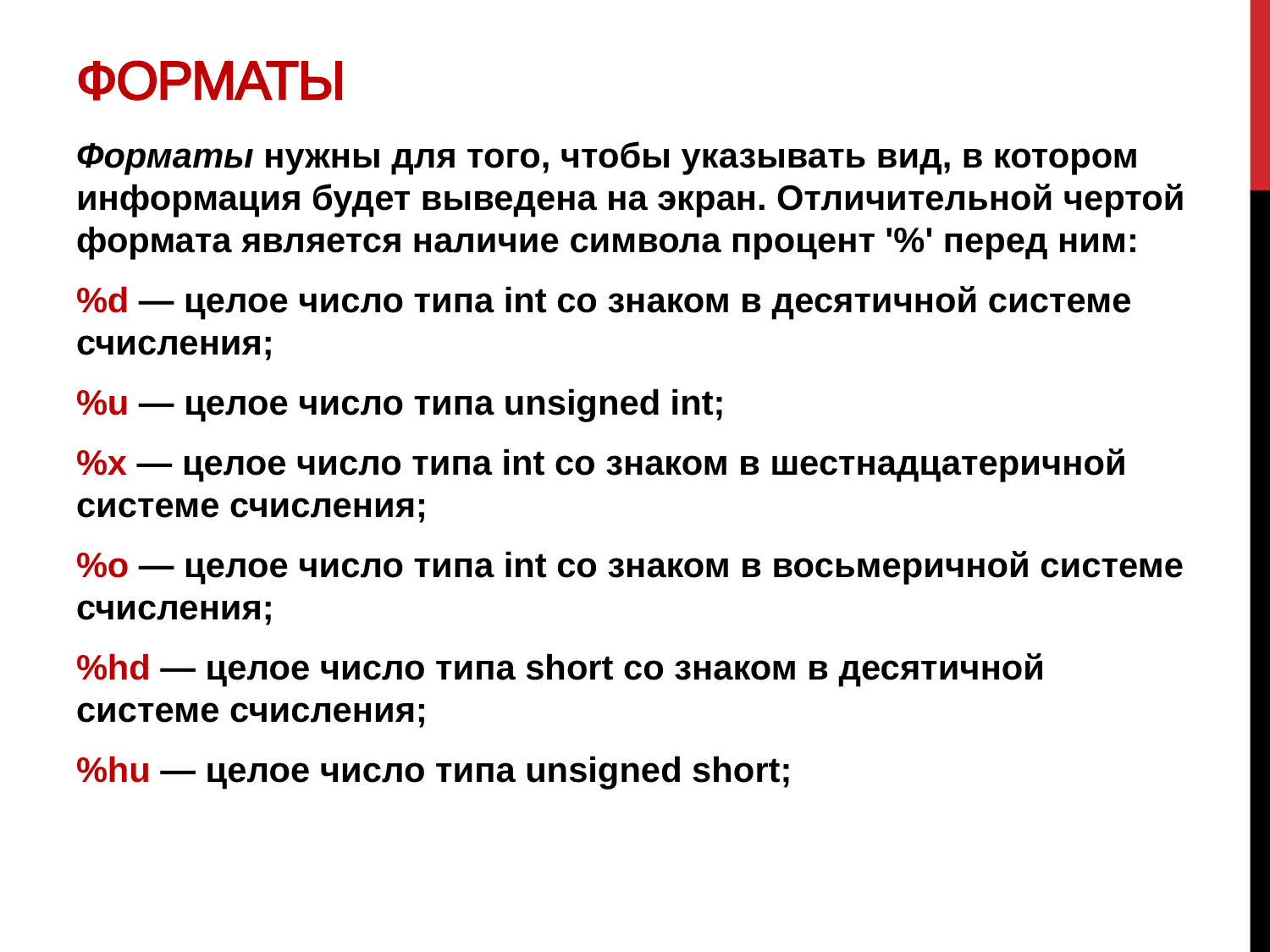

# Форматы
Форматы нужны для того, чтобы указывать вид, в котором информация будет выведена на экран. Отличительной чертой формата является наличие символа процент '%' перед ним:
%d — целое число типа int со знаком в десятичной системе счисления;
%u — целое число типа unsigned int;
%x — целое число типа int со знаком в шестнадцатеричной системе счисления;
%o — целое число типа int со знаком в восьмеричной системе счисления;
%hd — целое число типа short со знаком в десятичной системе счисления;
%hu — целое число типа unsigned short;